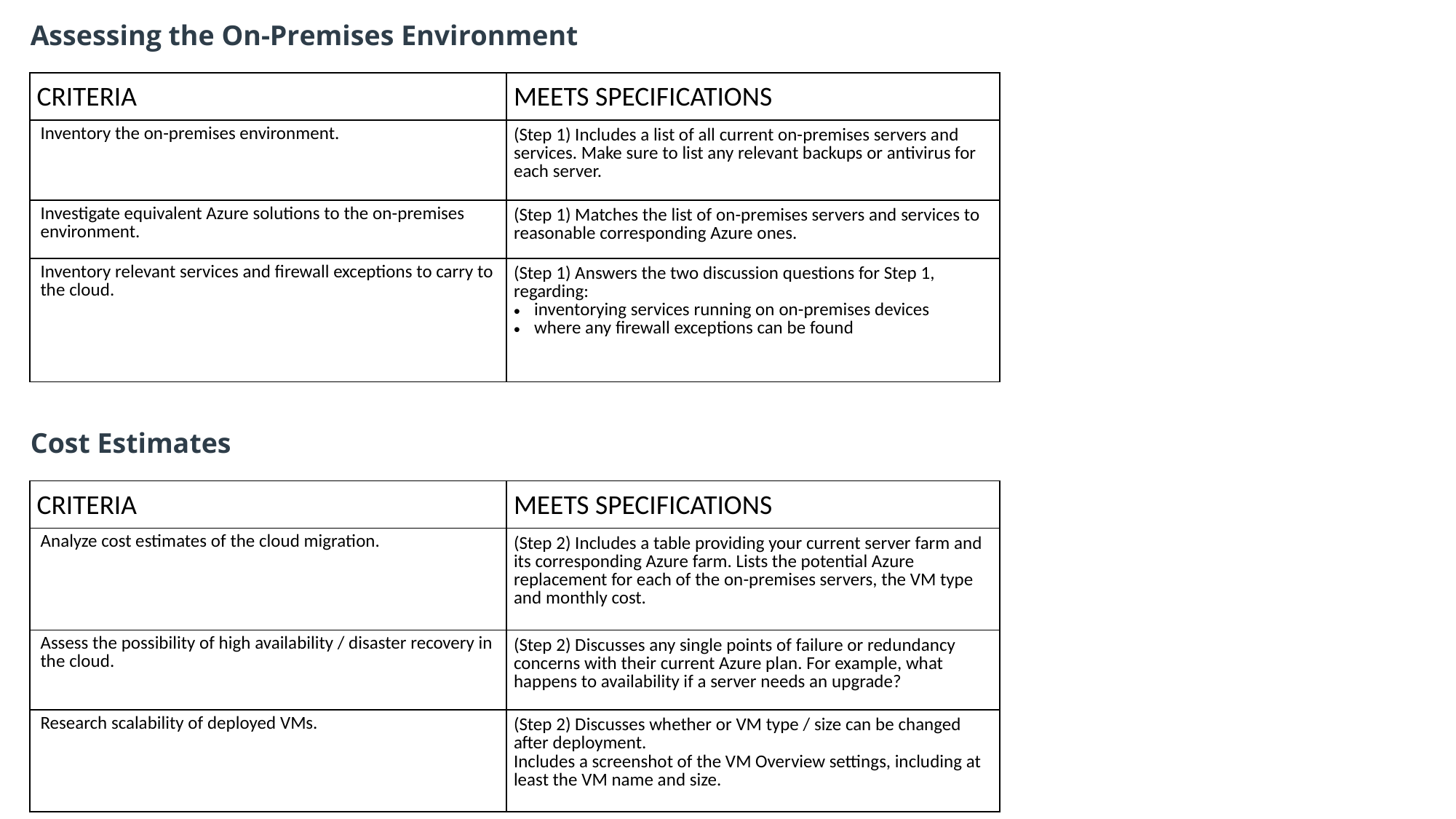

Assessing the On-Premises Environment

| CRITERIA | MEETS SPECIFICATIONS |
| --- | --- |
| Inventory the on-premises environment. | (Step 1) Includes a list of all current on-premises servers and services. Make sure to list any relevant backups or antivirus for each server. |
| Investigate equivalent Azure solutions to the on-premises environment. | (Step 1) Matches the list of on-premises servers and services to reasonable corresponding Azure ones. |
| Inventory relevant services and firewall exceptions to carry to the cloud. | (Step 1) Answers the two discussion questions for Step 1, regarding: inventorying services running on on-premises devices where any firewall exceptions can be found |
 Cost Estimates
| CRITERIA | MEETS SPECIFICATIONS |
| --- | --- |
| Analyze cost estimates of the cloud migration. | (Step 2) Includes a table providing your current server farm and its corresponding Azure farm. Lists the potential Azure replacement for each of the on-premises servers, the VM type and monthly cost. |
| Assess the possibility of high availability / disaster recovery in the cloud. | (Step 2) Discusses any single points of failure or redundancy concerns with their current Azure plan. For example, what happens to availability if a server needs an upgrade? |
| Research scalability of deployed VMs. | (Step 2) Discusses whether or VM type / size can be changed after deployment. Includes a screenshot of the VM Overview settings, including at least the VM name and size. |